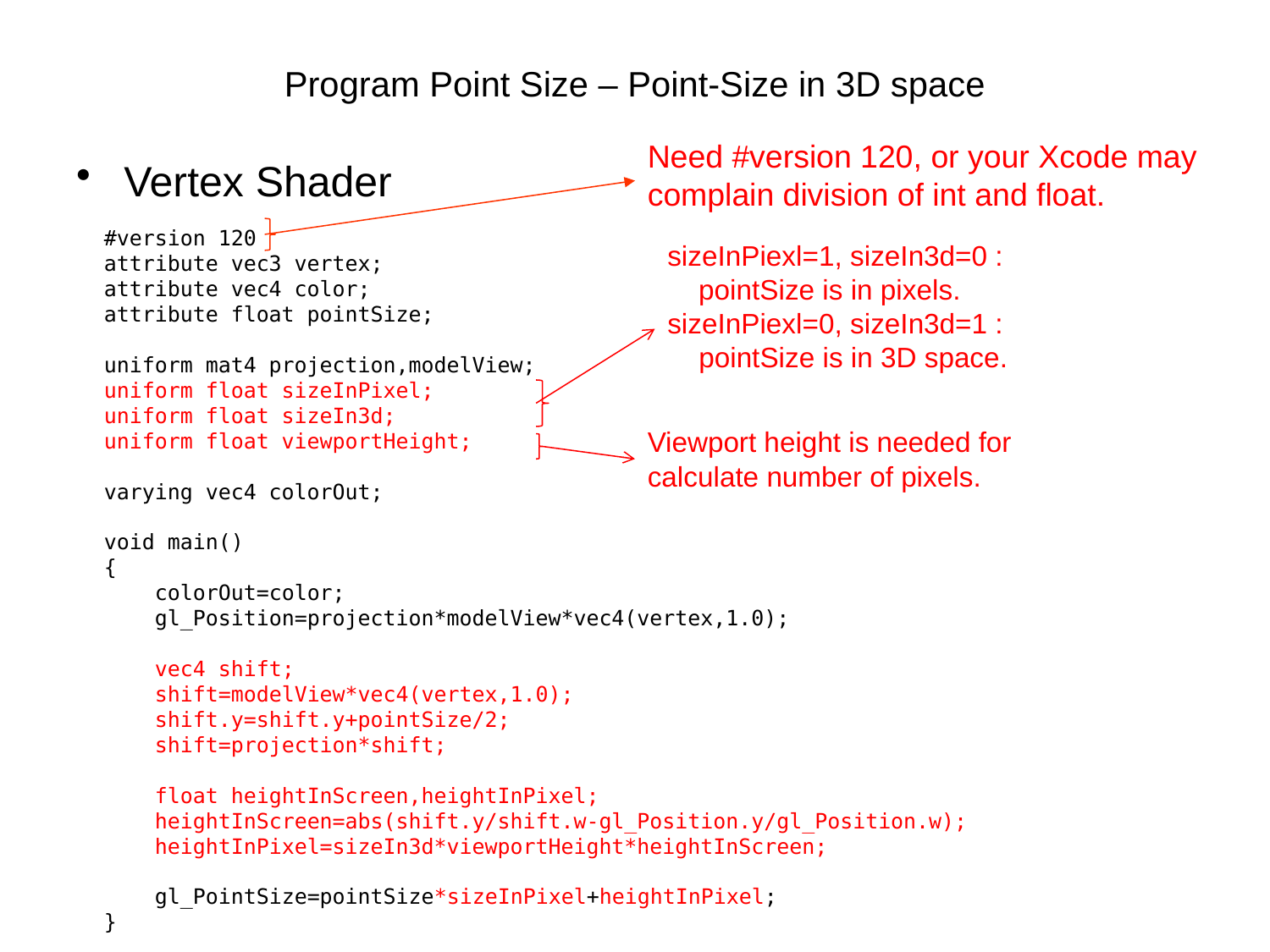

# Program Point Size – Point-Size in 3D space
Need #version 120, or your Xcode may complain division of int and float.
Vertex Shader
#version 120
attribute vec3 vertex;
attribute vec4 color;
attribute float pointSize;

uniform mat4 projection,modelView;
uniform float sizeInPixel;
uniform float sizeIn3d;
uniform float viewportHeight;

varying vec4 colorOut;

void main()
{
    colorOut=color;
    gl_Position=projection*modelView*vec4(vertex,1.0);

    vec4 shift;
    shift=modelView*vec4(vertex,1.0);
    shift.y=shift.y+pointSize/2;
    shift=projection*shift;

    float heightInScreen,heightInPixel;
    heightInScreen=abs(shift.y/shift.w-gl_Position.y/gl_Position.w);
    heightInPixel=sizeIn3d*viewportHeight*heightInScreen;

    gl_PointSize=pointSize*sizeInPixel+heightInPixel;
}

sizeInPiexl=1, sizeIn3d=0 :
    pointSize is in pixels.
sizeInPiexl=0, sizeIn3d=1 :
    pointSize is in 3D space.

Viewport height is needed for calculate number of pixels.